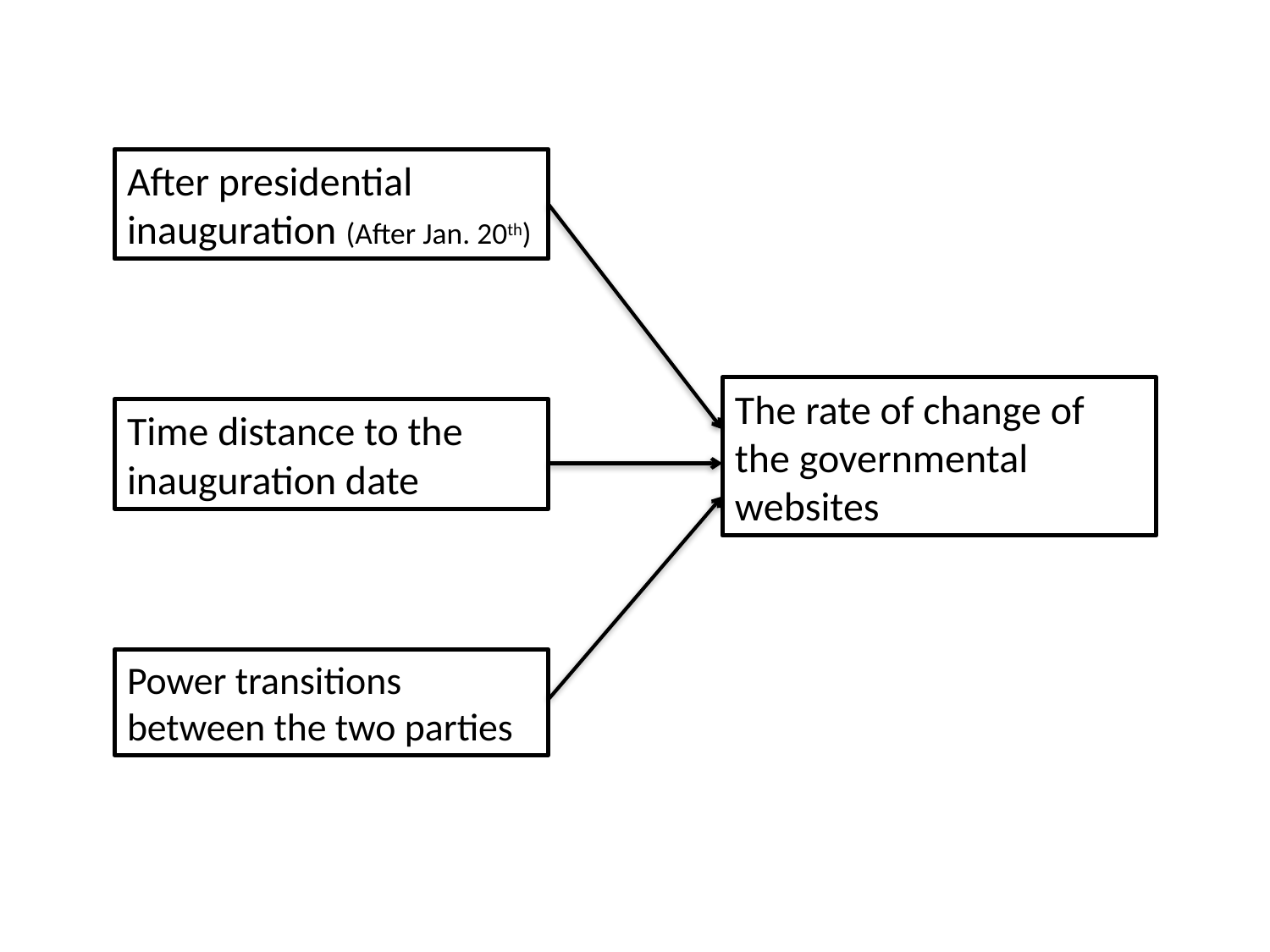

After presidential inauguration (After Jan. 20th)
The rate of change of the governmental websites
Time distance to the inauguration date
Power transitions between the two parties